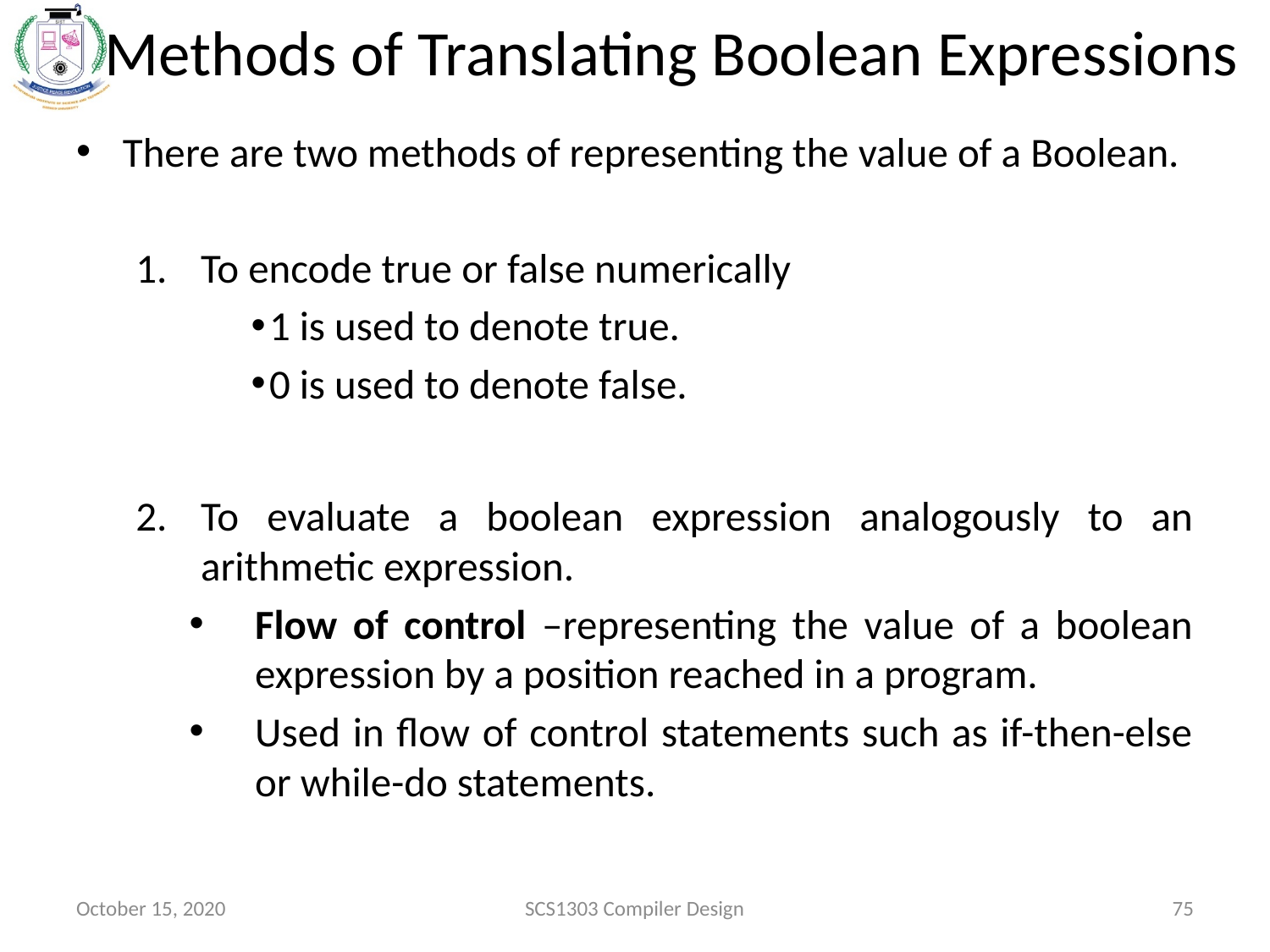

# Methods of Translating Boolean Expressions
There are two methods of representing the value of a Boolean.

To encode true or false numerically
1 is used to denote true.
0 is used to denote false.

To evaluate a boolean expression analogously to an arithmetic expression.
Flow of control –representing the value of a boolean expression by a position reached in a program.
Used in flow of control statements such as if-then-else or while-do statements.
October 15, 2020
SCS1303 Compiler Design
75